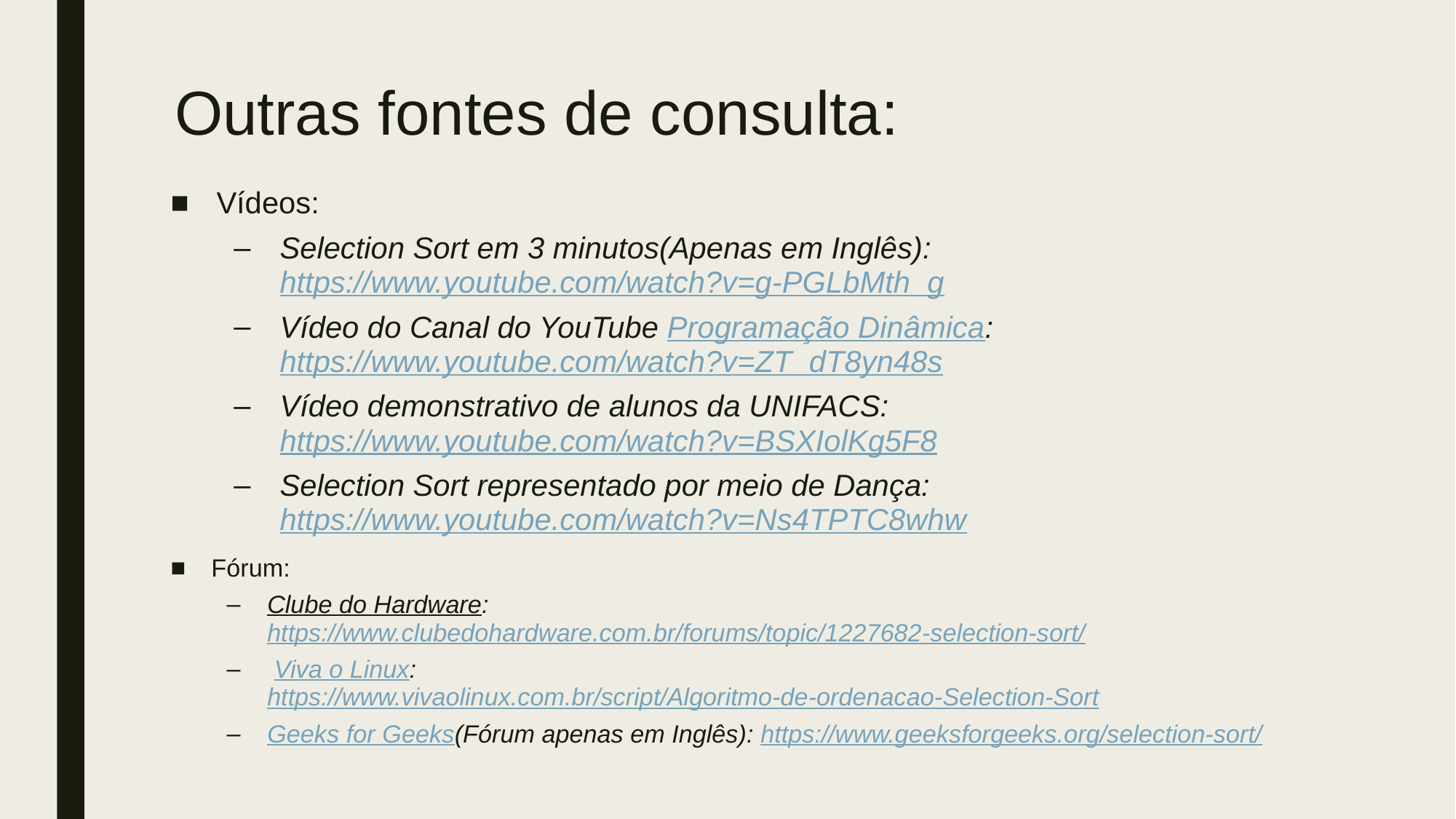

# Outras fontes de consulta:
Vídeos:
Selection Sort em 3 minutos(Apenas em Inglês): https://www.youtube.com/watch?v=g-PGLbMth_g
Vídeo do Canal do YouTube Programação Dinâmica: https://www.youtube.com/watch?v=ZT_dT8yn48s
Vídeo demonstrativo de alunos da UNIFACS: https://www.youtube.com/watch?v=BSXIolKg5F8
Selection Sort representado por meio de Dança: https://www.youtube.com/watch?v=Ns4TPTC8whw
Fórum:
Clube do Hardware: https://www.clubedohardware.com.br/forums/topic/1227682-selection-sort/
 Viva o Linux:                                     https://www.vivaolinux.com.br/script/Algoritmo-de-ordenacao-Selection-Sort
Geeks for Geeks(Fórum apenas em Inglês): https://www.geeksforgeeks.org/selection-sort/